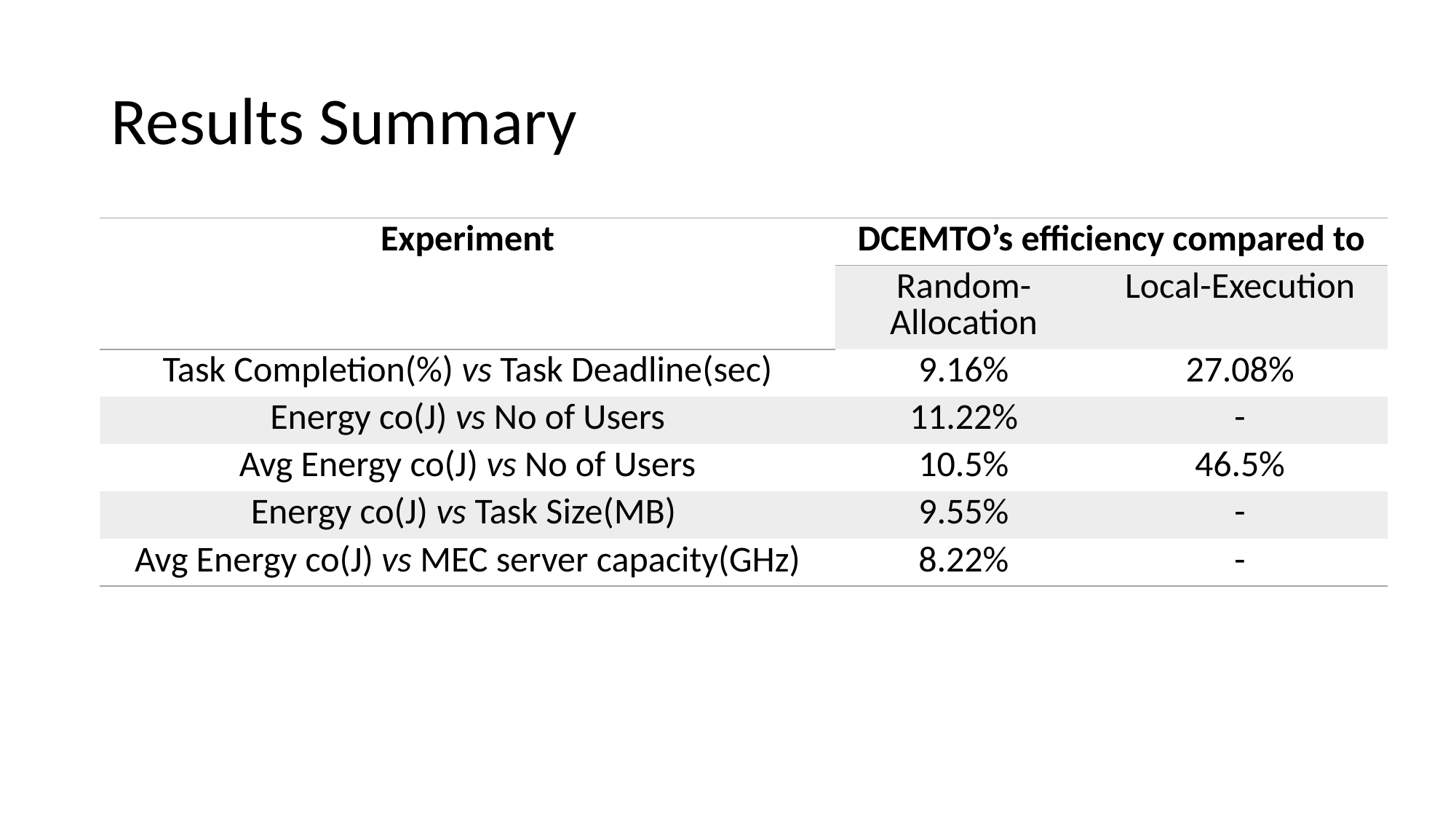

# Results Summary
| Experiment | DCEMTO’s efficiency compared to |  |
| --- | --- | --- |
|  | Random-Allocation | Local-Execution |
| Task Completion(%) vs Task Deadline(sec) | 9.16% | 27.08% |
| Energy co(J) vs No of Users | 11.22% | - |
| Avg Energy co(J) vs No of Users | 10.5% | 46.5% |
| Energy co(J) vs Task Size(MB) | 9.55% | - |
| Avg Energy co(J) vs MEC server capacity(GHz) | 8.22% | - |